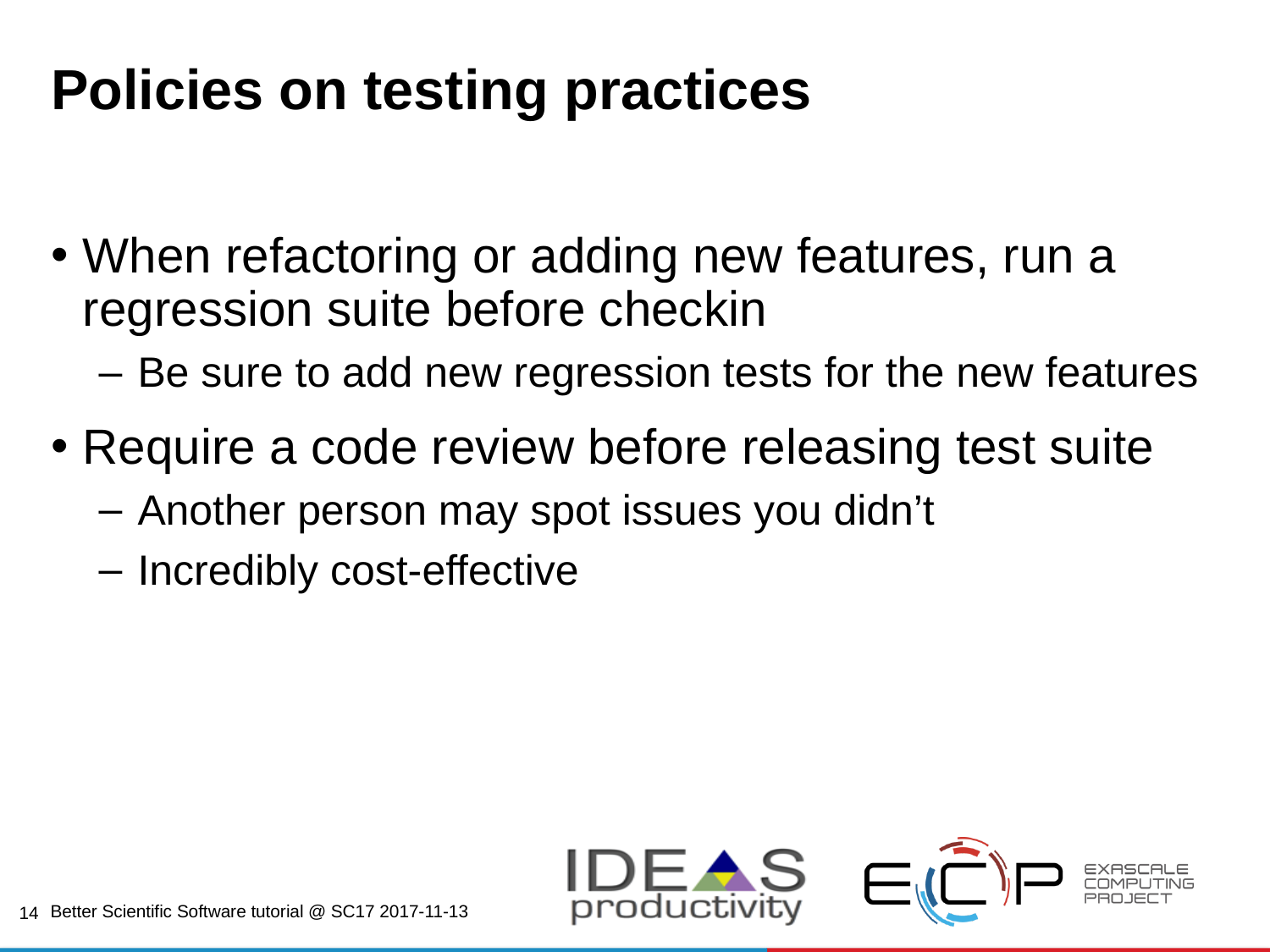

# Policies on testing practices
When refactoring or adding new features, run a regression suite before checkin
Be sure to add new regression tests for the new features
Require a code review before releasing test suite
Another person may spot issues you didn’t
Incredibly cost-effective